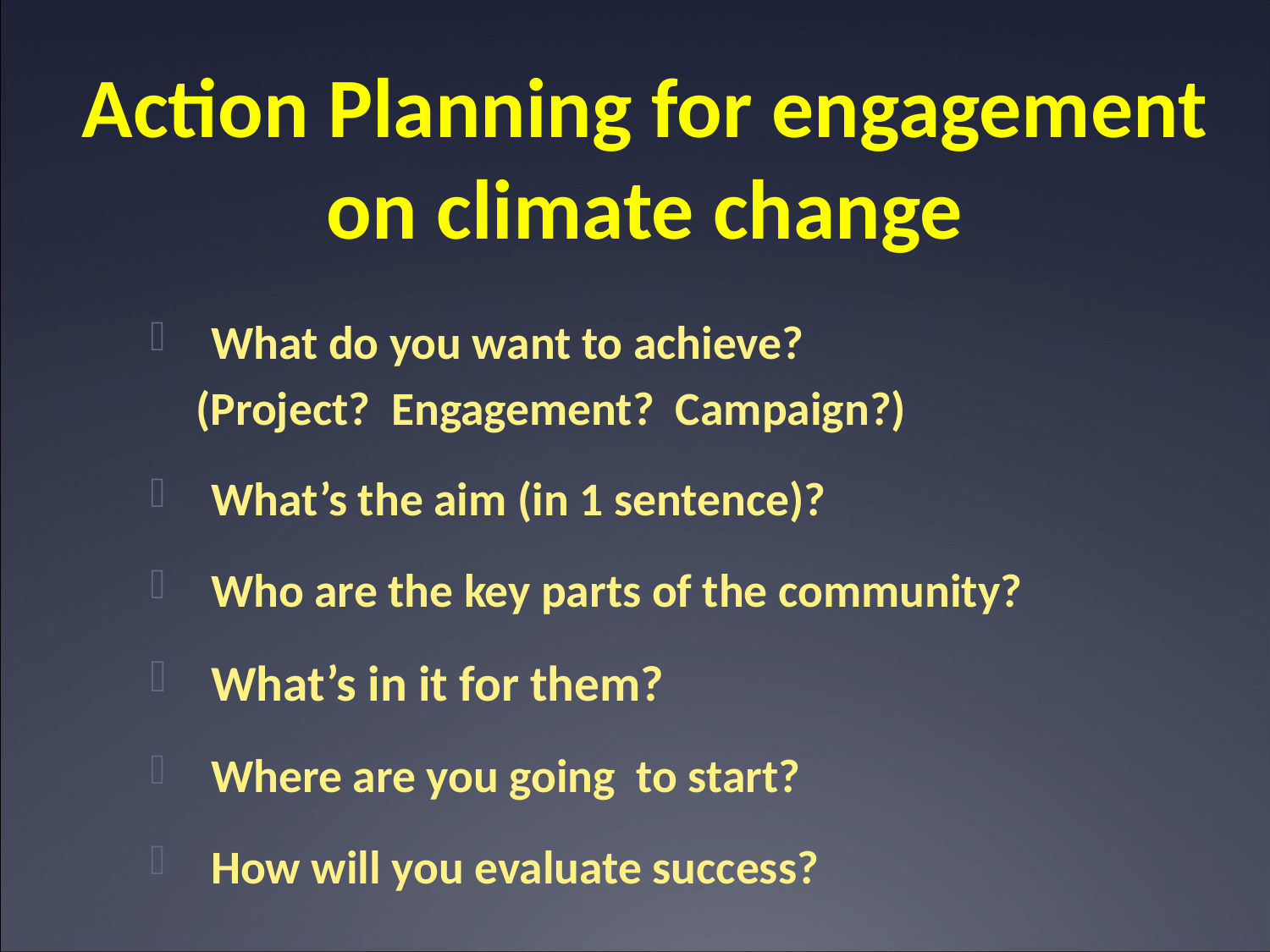

# Action Planning for engagement on climate change
What do you want to achieve?
(Project?  Engagement?  Campaign?)
What’s the aim (in 1 sentence)?
Who are the key parts of the community?
What’s in it for them?
Where are you going  to start?
How will you evaluate success?